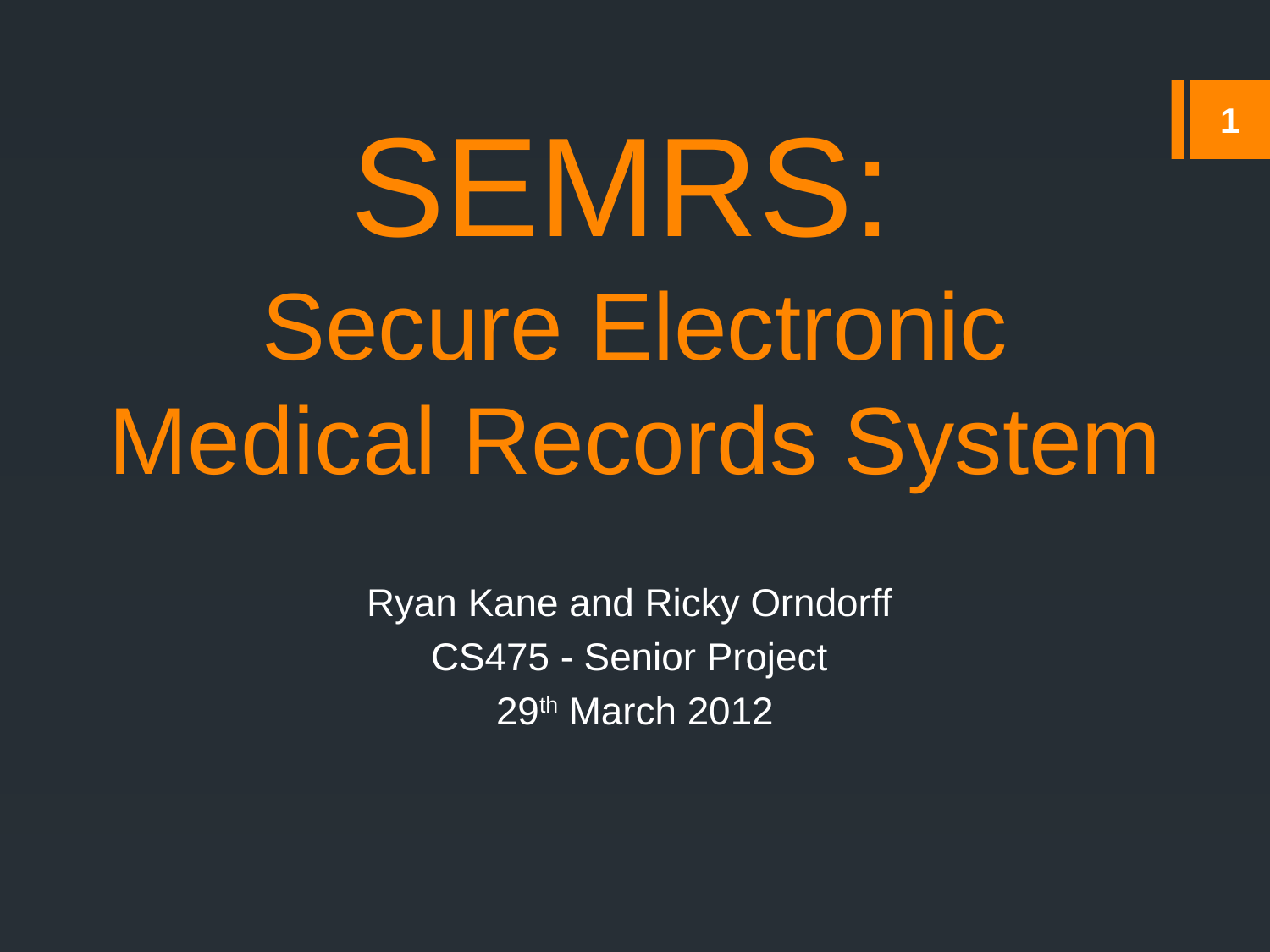

# SEMRS: Secure Electronic Medical Records System
1
Ryan Kane and Ricky Orndorff
CS475 - Senior Project
29th March 2012